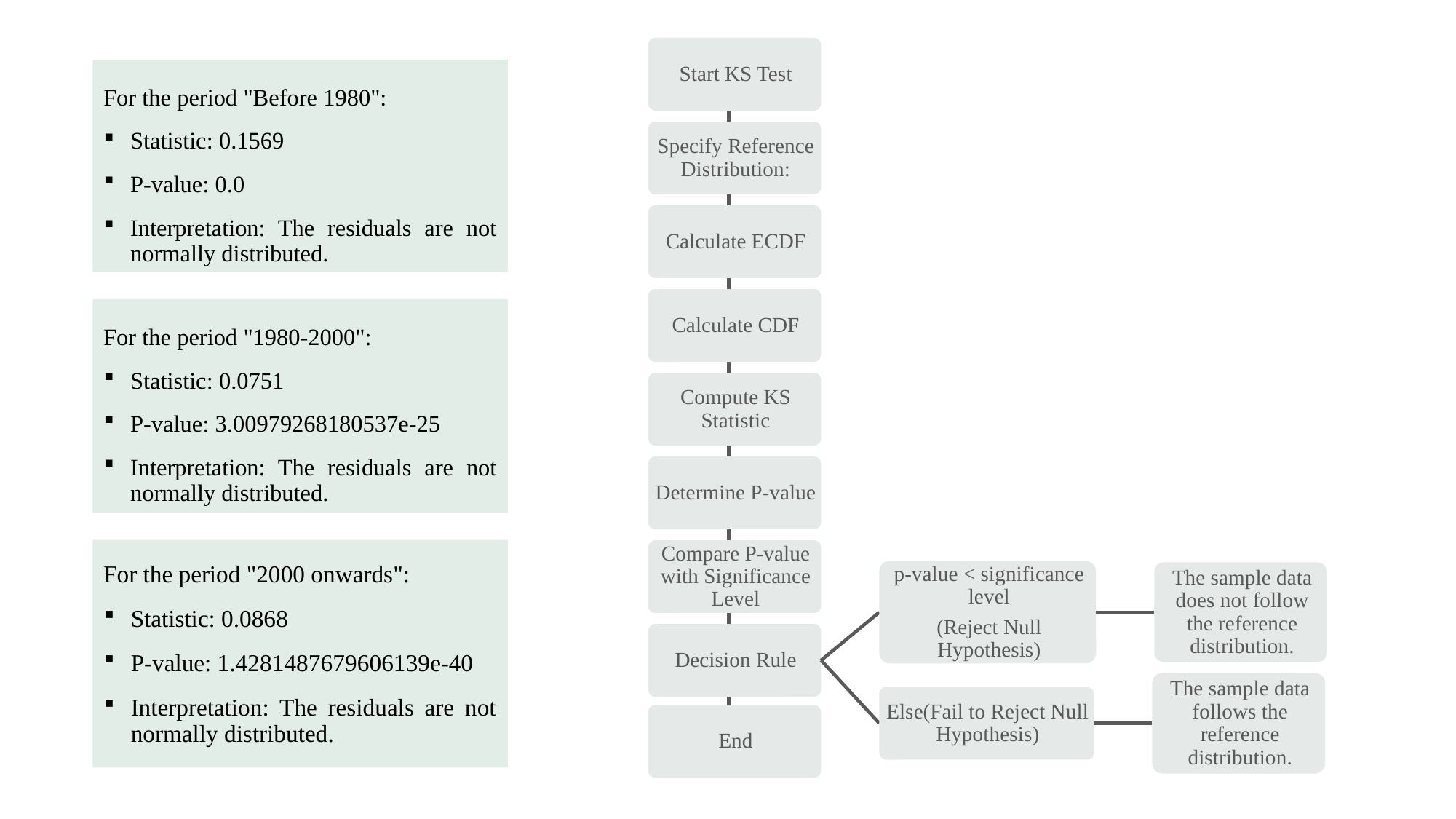

Start KS Test
Specify Reference Distribution:
Calculate ECDF
Calculate CDF
Compute KS Statistic
Determine P-value
Compare P-value with Significance Level
Decision Rule

p-value < significance level
(Reject Null Hypothesis)

The sample data does not follow the reference distribution.

Else(Fail to Reject Null Hypothesis)

The sample data follows the reference distribution.
End

For the period "Before 1980":
Statistic: 0.1569
P-value: 0.0
Interpretation: The residuals are not normally distributed.

For the period "1980-2000":
Statistic: 0.0751
P-value: 3.00979268180537e-25
Interpretation: The residuals are not normally distributed.

For the period "2000 onwards":
Statistic: 0.0868
P-value: 1.4281487679606139e-40
Interpretation: The residuals are not normally distributed.